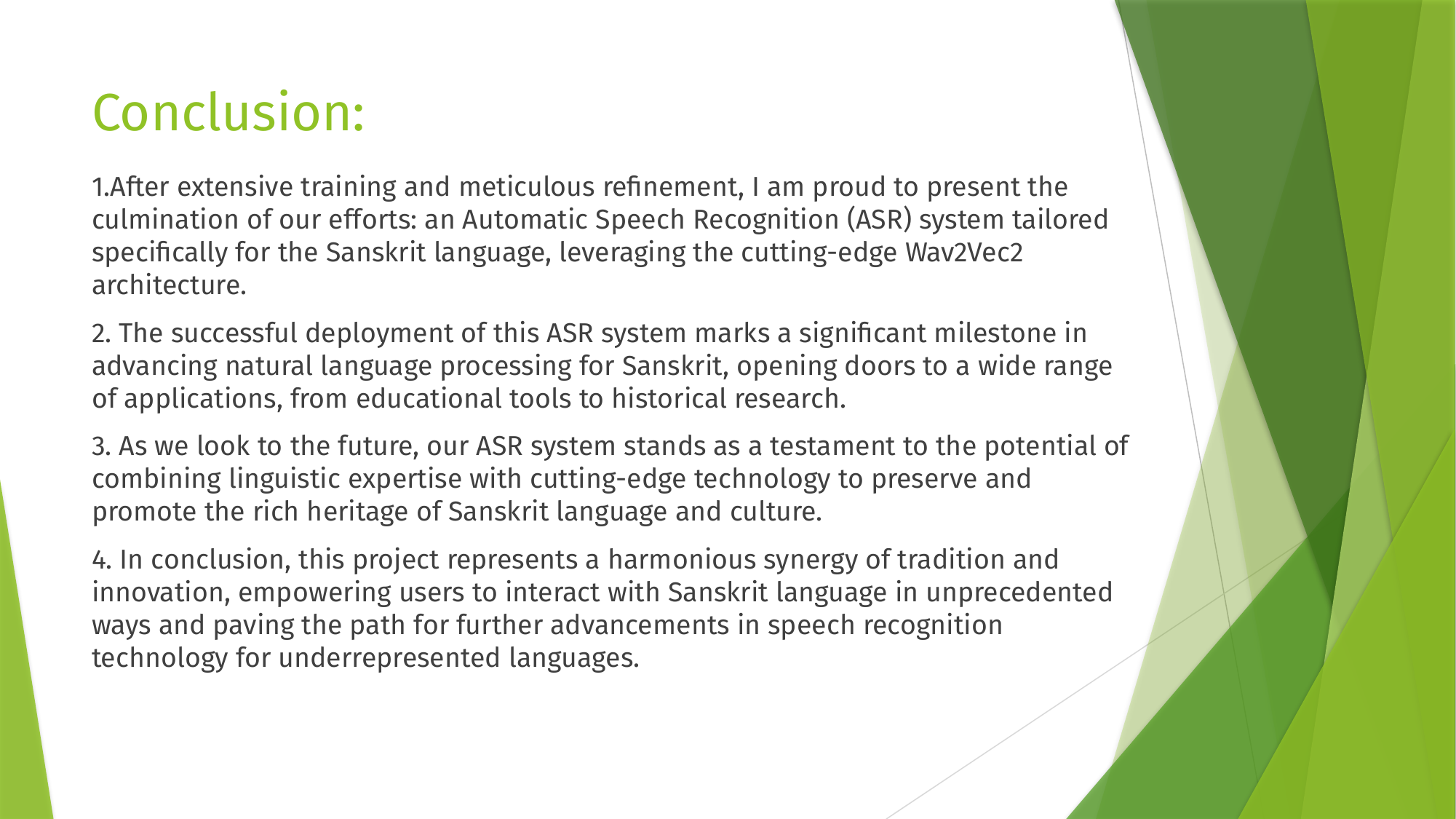

# Conclusion:
1.After extensive training and meticulous refinement, I am proud to present the culmination of our efforts: an Automatic Speech Recognition (ASR) system tailored specifically for the Sanskrit language, leveraging the cutting-edge Wav2Vec2 architecture.
2. The successful deployment of this ASR system marks a significant milestone in advancing natural language processing for Sanskrit, opening doors to a wide range of applications, from educational tools to historical research.
3. As we look to the future, our ASR system stands as a testament to the potential of combining linguistic expertise with cutting-edge technology to preserve and promote the rich heritage of Sanskrit language and culture.
4. In conclusion, this project represents a harmonious synergy of tradition and innovation, empowering users to interact with Sanskrit language in unprecedented ways and paving the path for further advancements in speech recognition technology for underrepresented languages.